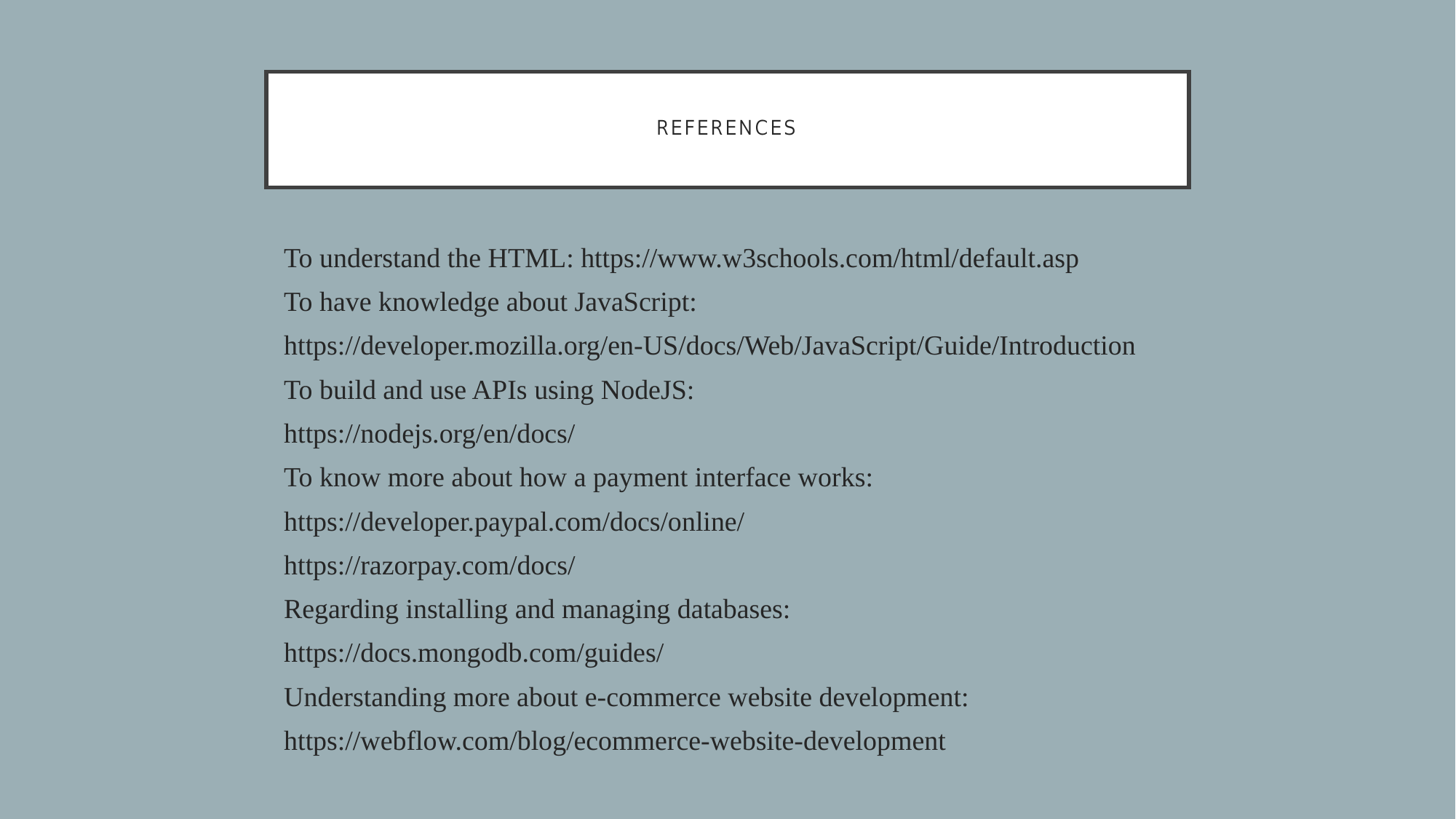

# References
To understand the HTML: https://www.w3schools.com/html/default.asp
To have knowledge about JavaScript:
https://developer.mozilla.org/en-US/docs/Web/JavaScript/Guide/Introduction
To build and use APIs using NodeJS:
https://nodejs.org/en/docs/
To know more about how a payment interface works:
https://developer.paypal.com/docs/online/
https://razorpay.com/docs/
Regarding installing and managing databases:
https://docs.mongodb.com/guides/
Understanding more about e-commerce website development:
https://webflow.com/blog/ecommerce-website-development